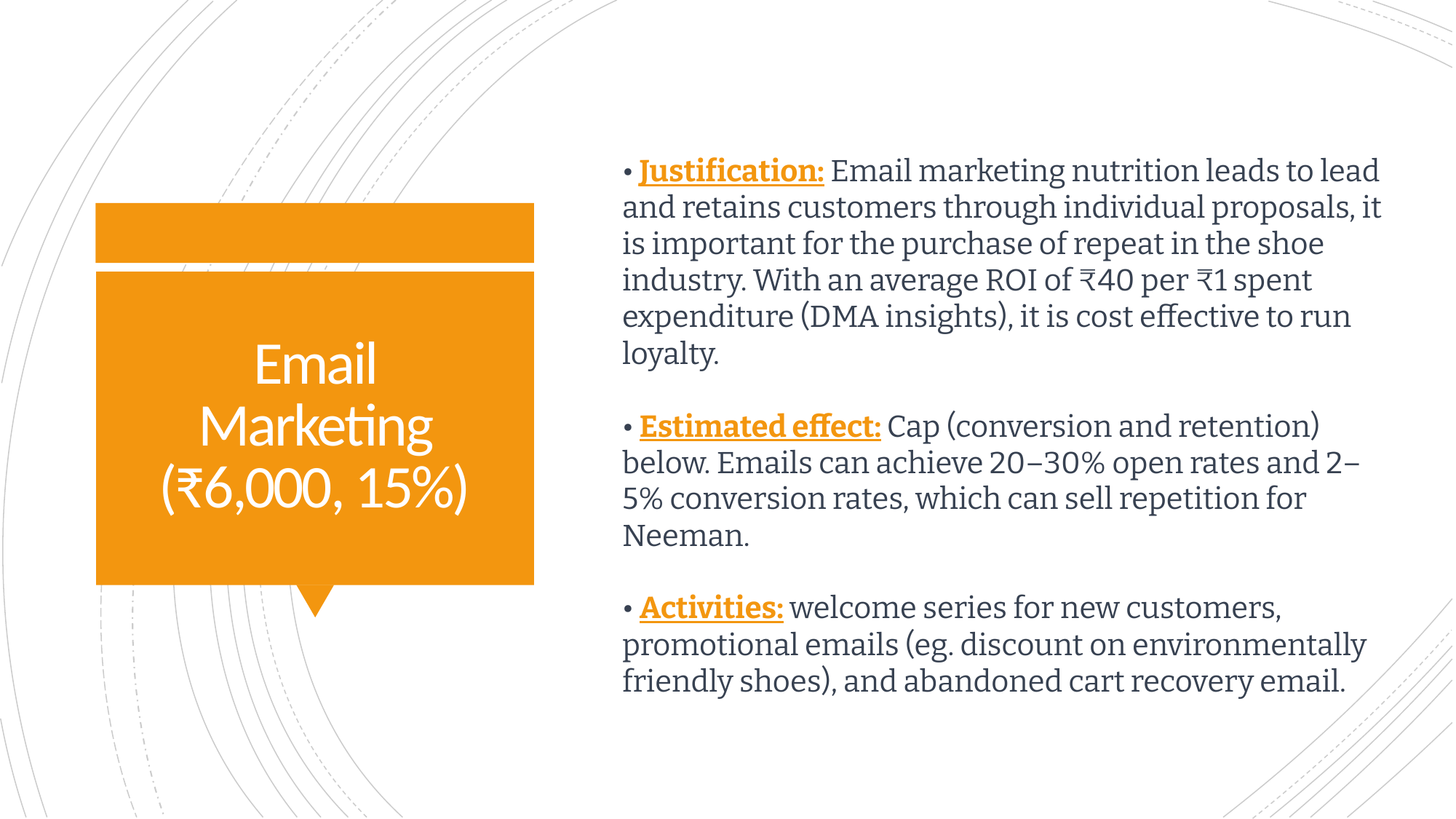

• Justification: Email marketing nutrition leads to lead and retains customers through individual proposals, it is important for the purchase of repeat in the shoe industry. With an average ROI of ₹40 per ₹1 spent expenditure (DMA insights), it is cost effective to run loyalty.

• Estimated effect: Cap (conversion and retention) below. Emails can achieve 20–30% open rates and 2–5% conversion rates, which can sell repetition for Neeman.

• Activities: welcome series for new customers, promotional emails (eg. discount on environmentally friendly shoes), and abandoned cart recovery email.
# Email Marketing (₹6,000, 15%)